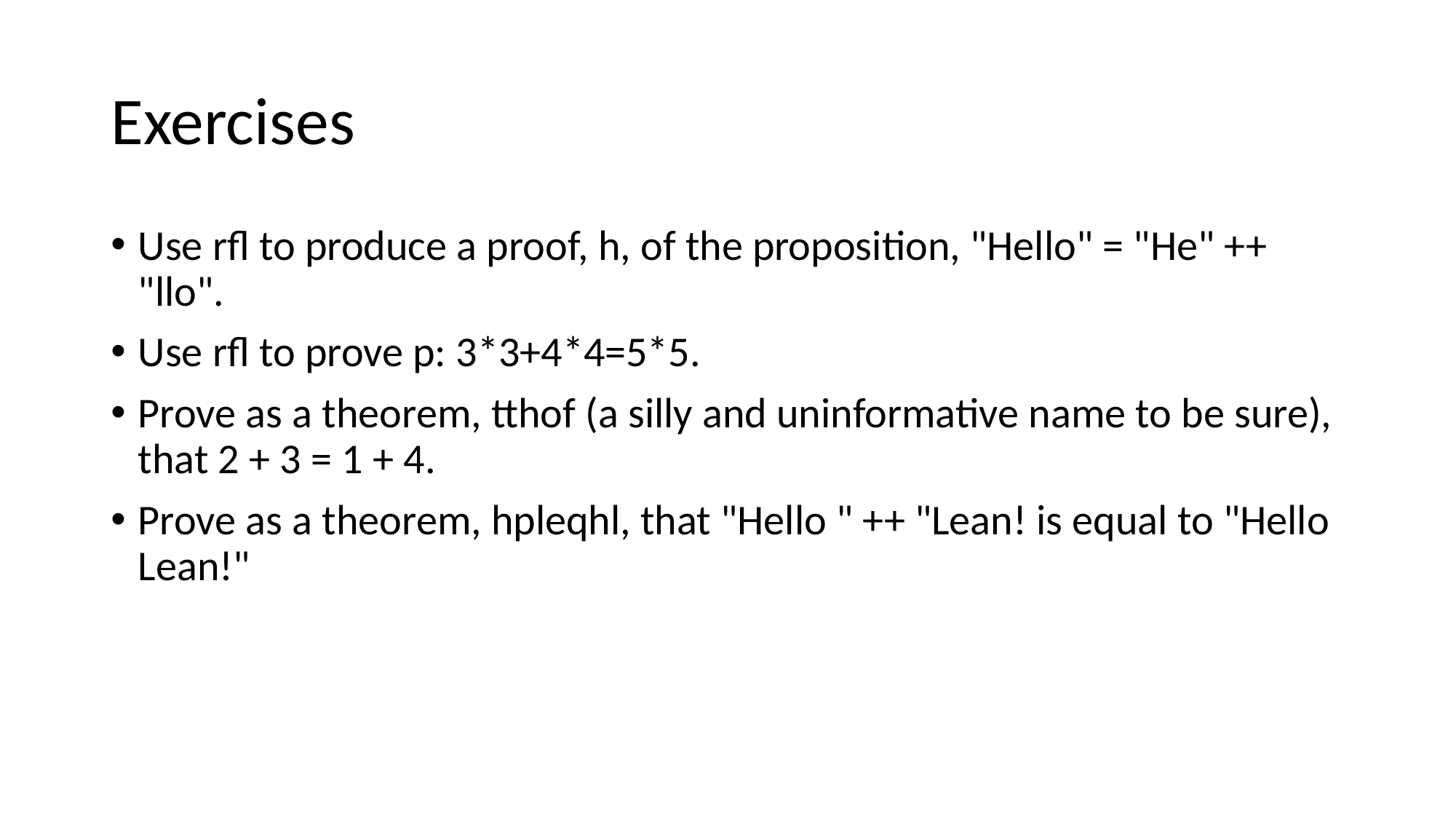

# Exercises
Use rfl to produce a proof, h, of the proposition, "Hello" = "He" ++ "llo".
Use rfl to prove p: 3*3+4*4=5*5.
Prove as a theorem, tthof (a silly and uninformative name to be sure), that 2 + 3 = 1 + 4.
Prove as a theorem, hpleqhl, that "Hello " ++ "Lean! is equal to "Hello Lean!"